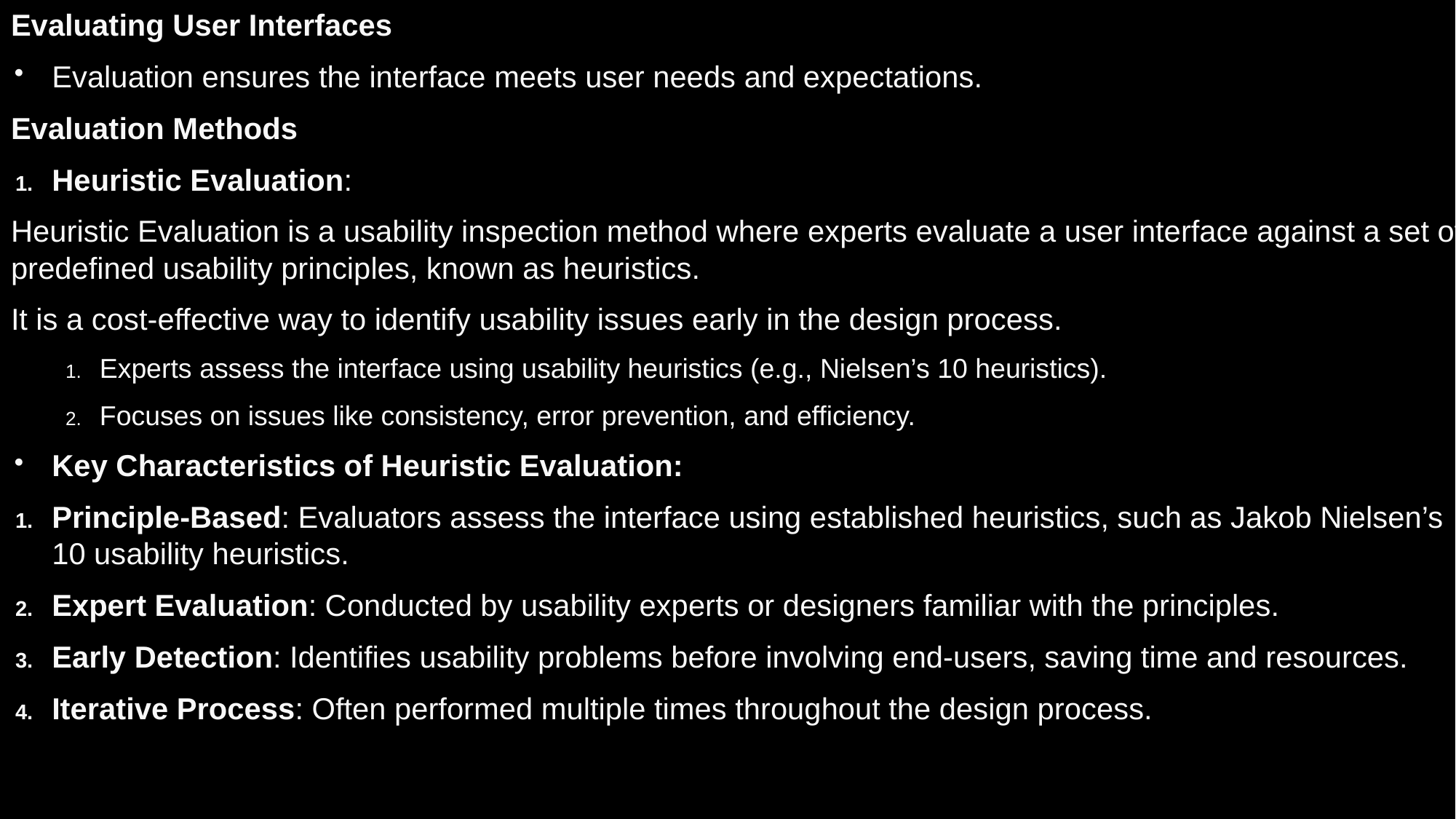

Evaluating User Interfaces
Evaluation ensures the interface meets user needs and expectations.
Evaluation Methods
Heuristic Evaluation:
Heuristic Evaluation is a usability inspection method where experts evaluate a user interface against a set of predefined usability principles, known as heuristics.
It is a cost-effective way to identify usability issues early in the design process.
Experts assess the interface using usability heuristics (e.g., Nielsen’s 10 heuristics).
Focuses on issues like consistency, error prevention, and efficiency.
Key Characteristics of Heuristic Evaluation:
Principle-Based: Evaluators assess the interface using established heuristics, such as Jakob Nielsen’s 10 usability heuristics.
Expert Evaluation: Conducted by usability experts or designers familiar with the principles.
Early Detection: Identifies usability problems before involving end-users, saving time and resources.
Iterative Process: Often performed multiple times throughout the design process.